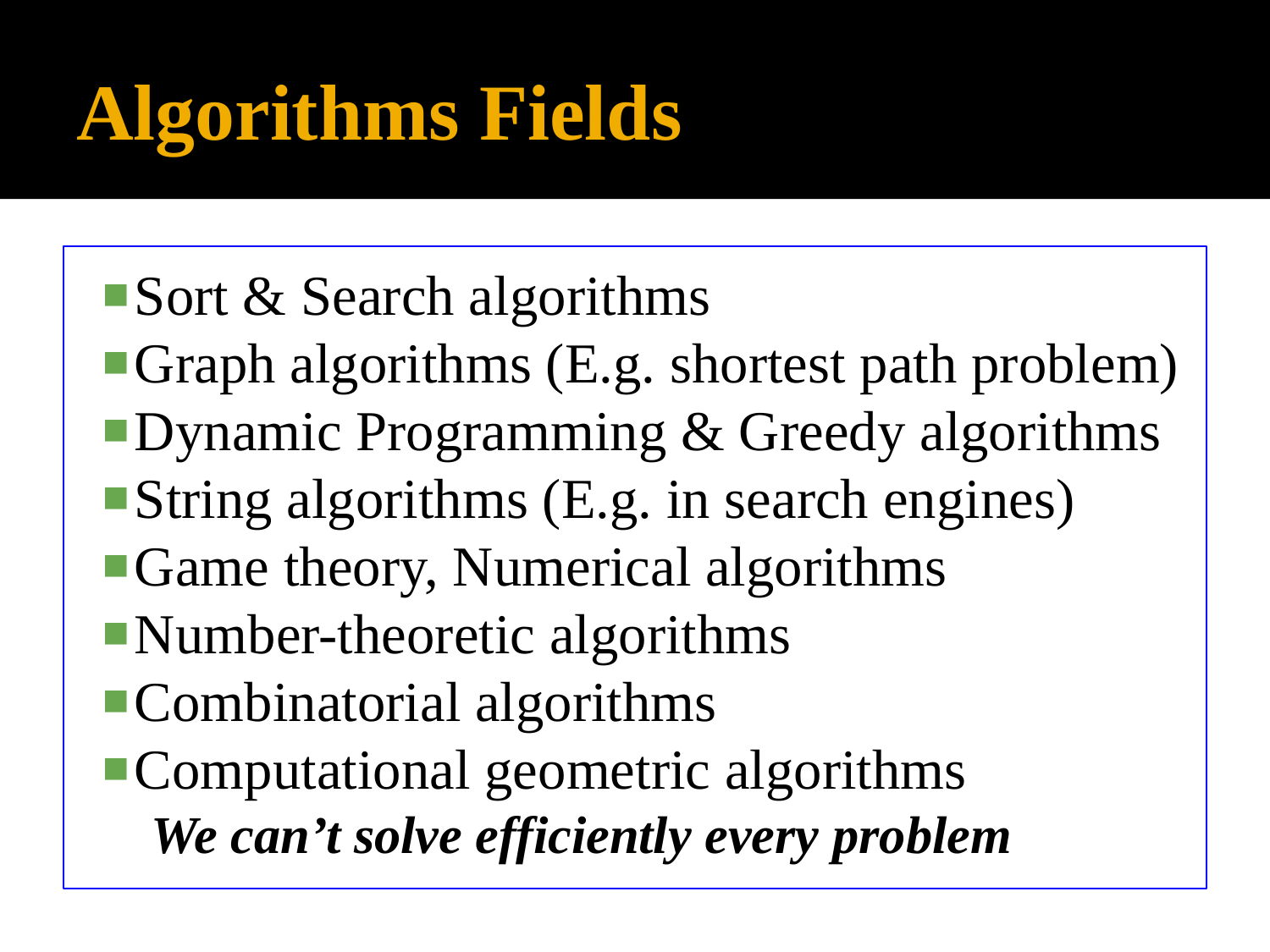

# Algorithms Fields
Sort & Search algorithms
Graph algorithms (E.g. shortest path problem)
Dynamic Programming & Greedy algorithms
String algorithms (E.g. in search engines)
Game theory, Numerical algorithms
Number-theoretic algorithms
Combinatorial algorithms
Computational geometric algorithms
      We can’t solve efficiently every problem